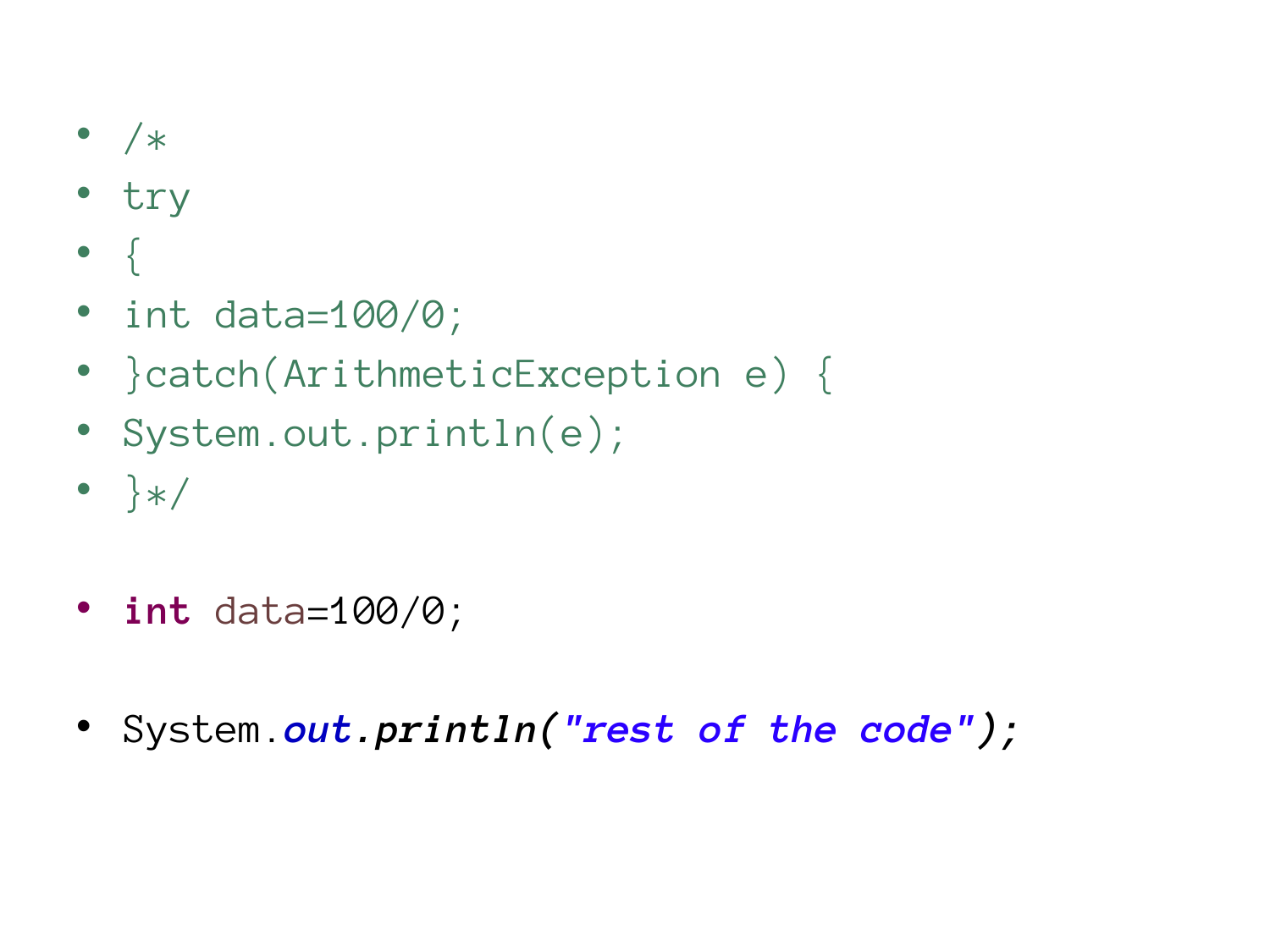

/*
try
{
int data=100/0;
}catch(ArithmeticException e) {
System.out.println(e);
}*/

int data=100/0;

System.out.println("rest of the code");